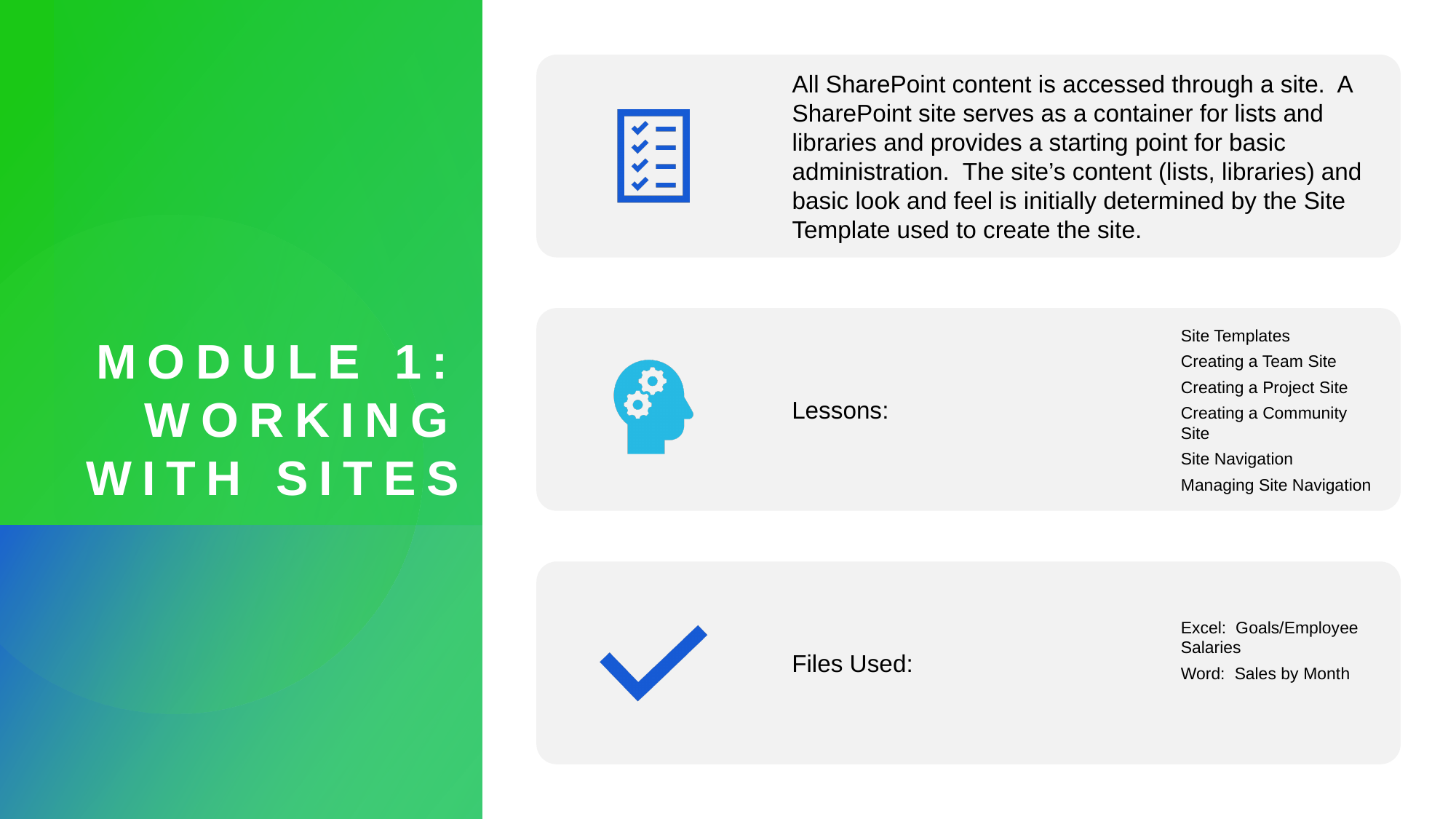

All SharePoint content is accessed through a site.  A SharePoint site serves as a container for lists and libraries and provides a starting point for basic administration.  The site’s content (lists, libraries) and basic look and feel is initially determined by the Site Template used to create the site.
Lessons:
Site Templates
Creating a Team Site
Creating a Project Site
Creating a Community Site
Site Navigation
Managing Site Navigation
Files Used:
Excel:  Goals/Employee Salaries
Word:  Sales by Month

# Module 1: working with sites